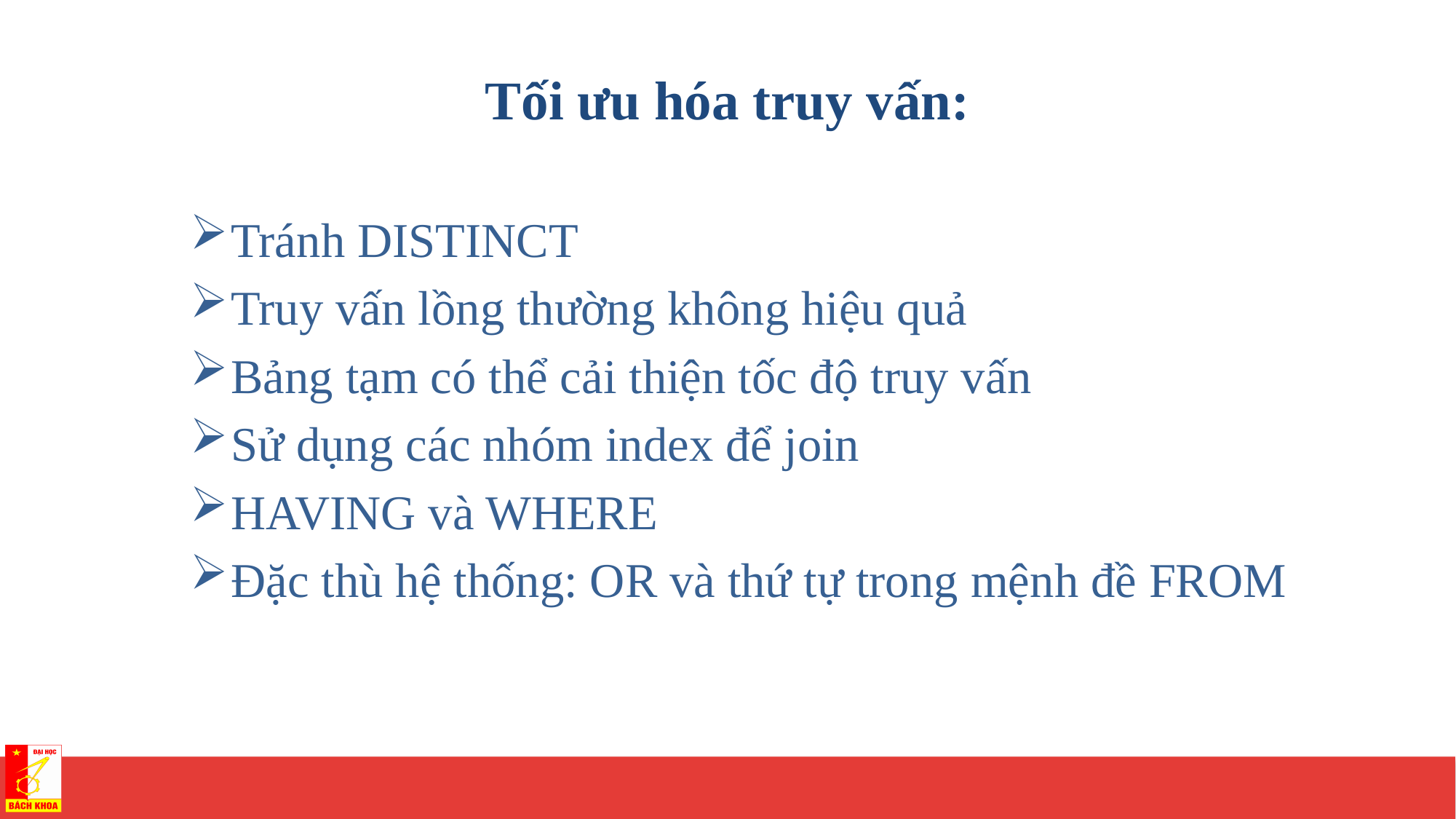

Tối ưu hóa truy vấn:

Tránh DISTINCT
Truy vấn lồng thường không hiệu quả
Bảng tạm có thể cải thiện tốc độ truy vấn
Sử dụng các nhóm index để join
HAVING và WHERE
Đặc thù hệ thống: OR và thứ tự trong mệnh đề FROM